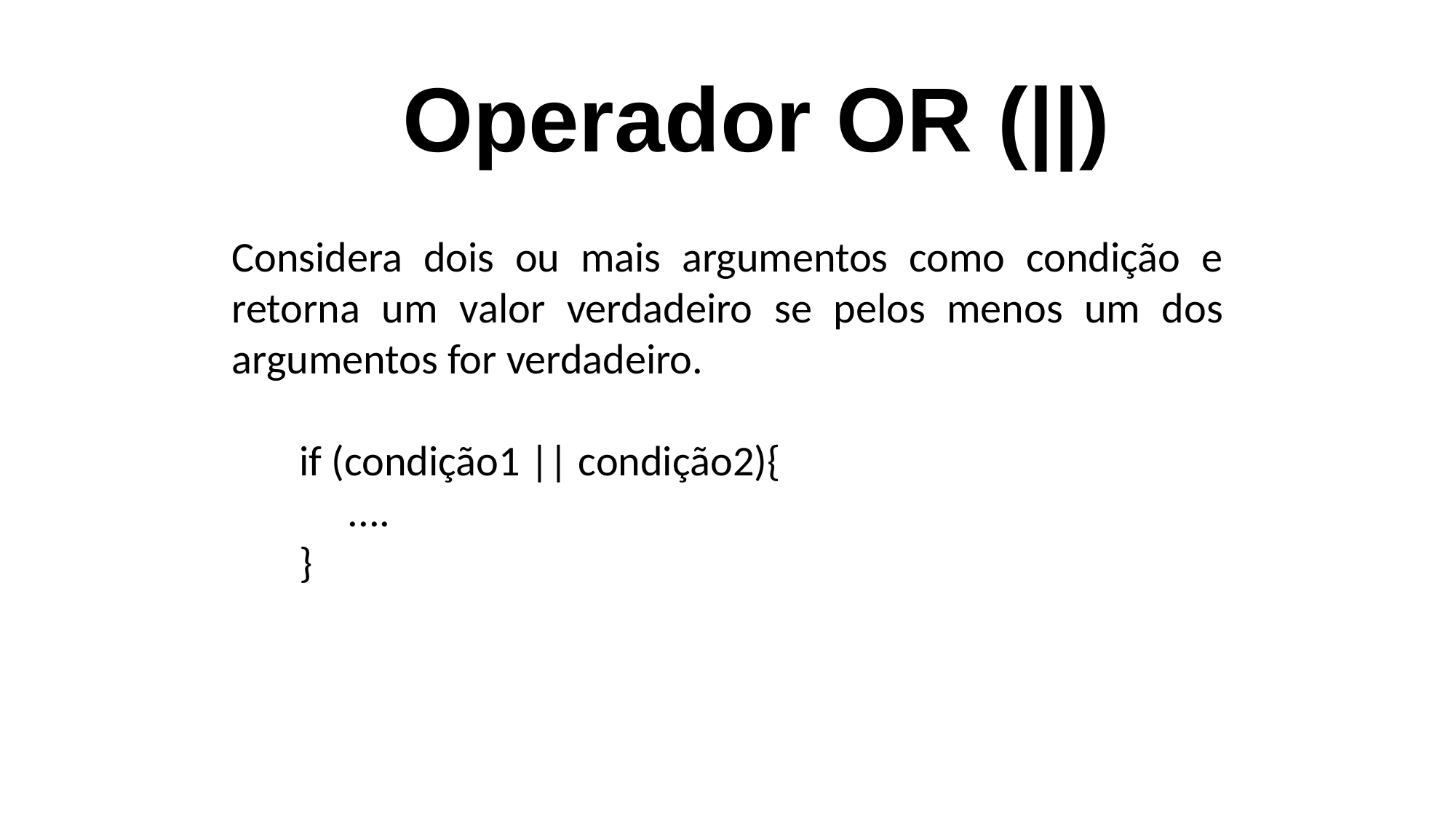

# Operador OR (||)
Considera dois ou mais argumentos como condição e retorna um valor verdadeiro se pelos menos um dos argumentos for verdadeiro.

       if (condição1 || condição2){
            ....
       }